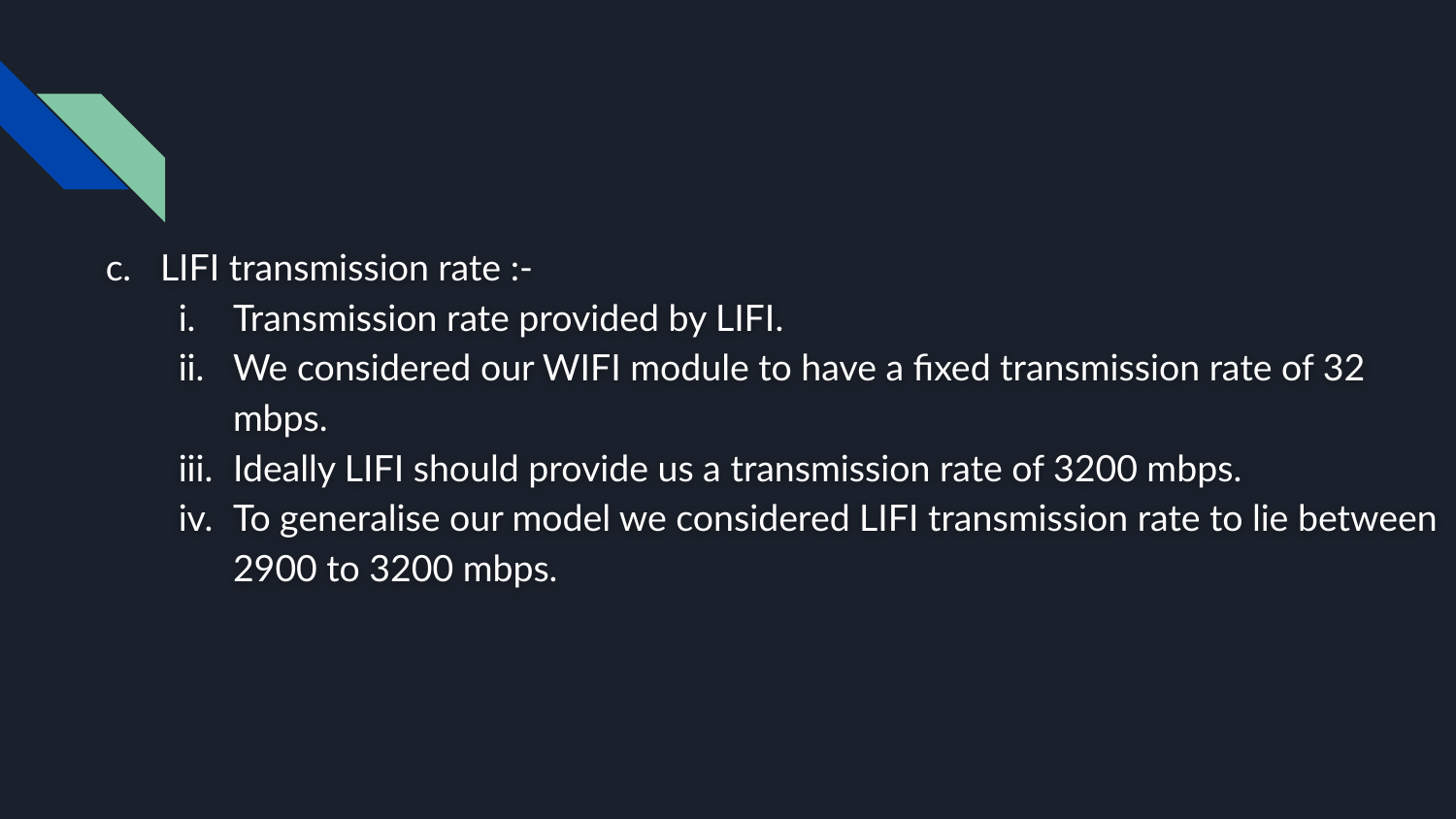

LIFI transmission rate :-
Transmission rate provided by LIFI.
We considered our WIFI module to have a fixed transmission rate of 32 mbps.
Ideally LIFI should provide us a transmission rate of 3200 mbps.
To generalise our model we considered LIFI transmission rate to lie between 2900 to 3200 mbps.